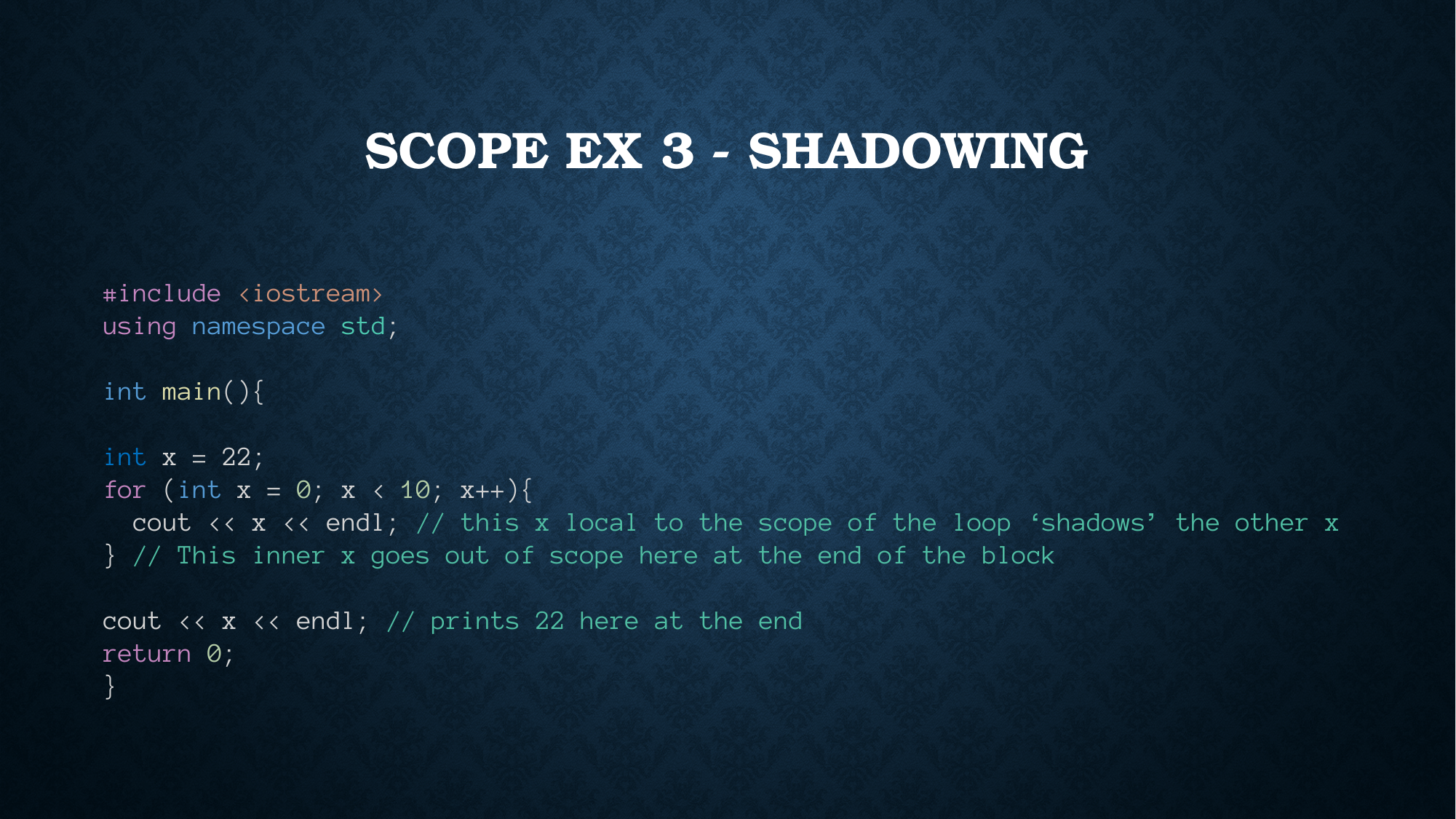

# Scope Ex 3 - Shadowing
#include <iostream>
using namespace std;
int main(){

int x = 22;
for (int x = 0; x < 10; x++){
  cout << x << endl; // this x local to the scope of the loop ‘shadows’ the other x
} // This inner x goes out of scope here at the end of the block
cout << x << endl; // prints 22 here at the end
return 0;
}